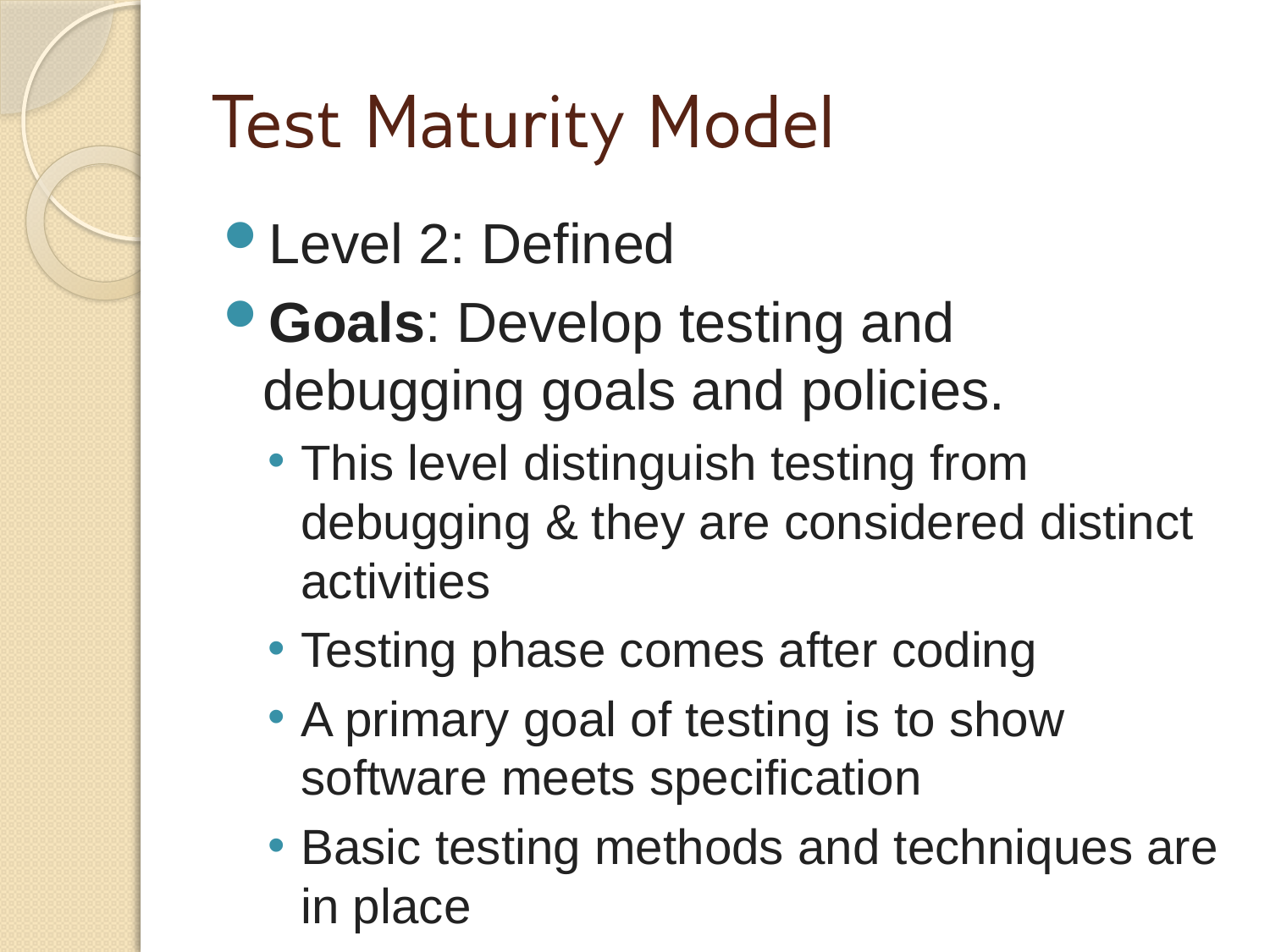

# Test Maturity Model
Level 2: Defined
Goals: Develop testing and debugging goals and policies.
This level distinguish testing from debugging & they are considered distinct activities
Testing phase comes after coding
A primary goal of testing is to show software meets specification
Basic testing methods and techniques are in place